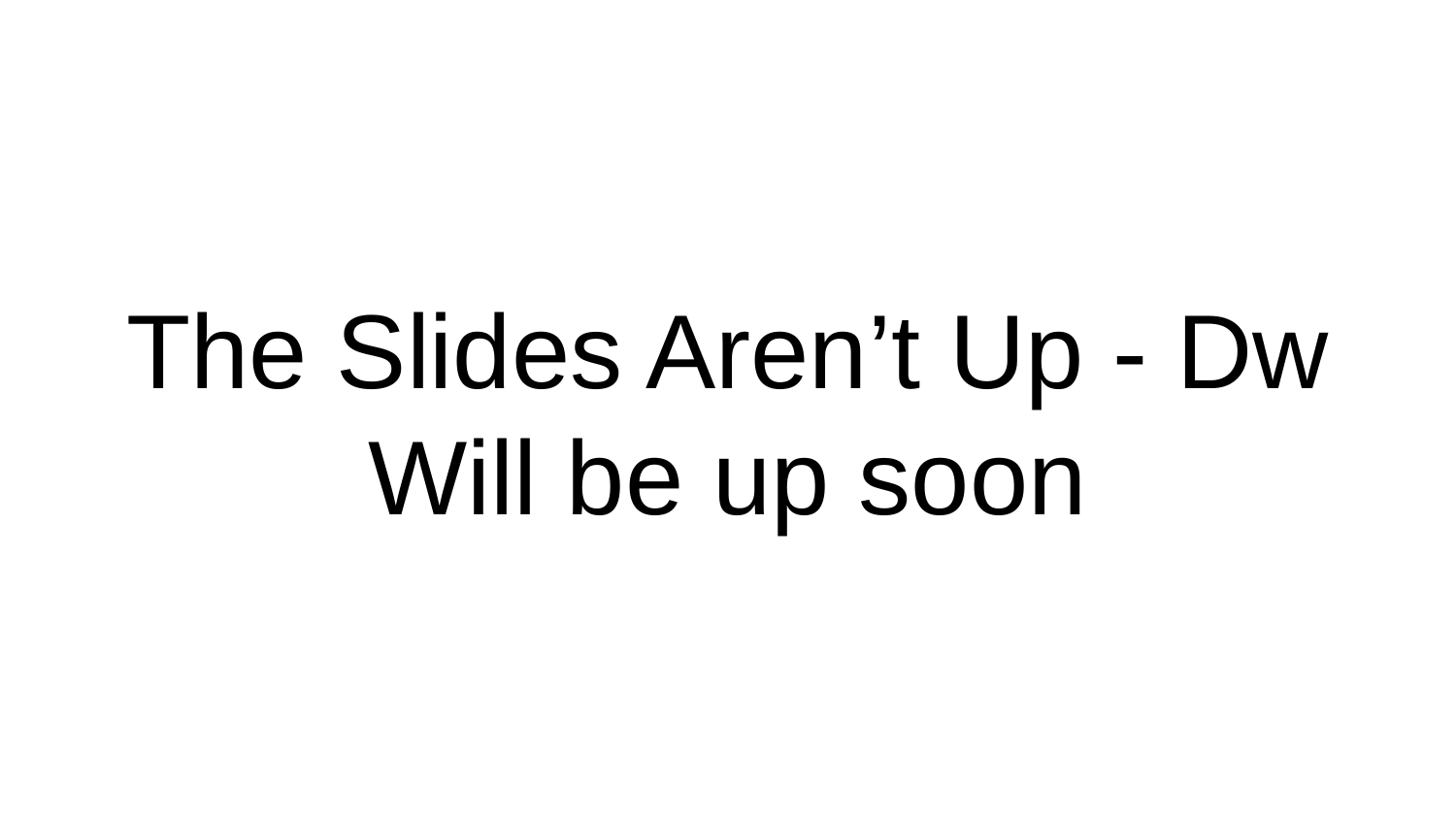

# The Slides Aren’t Up - Dw Will be up soon